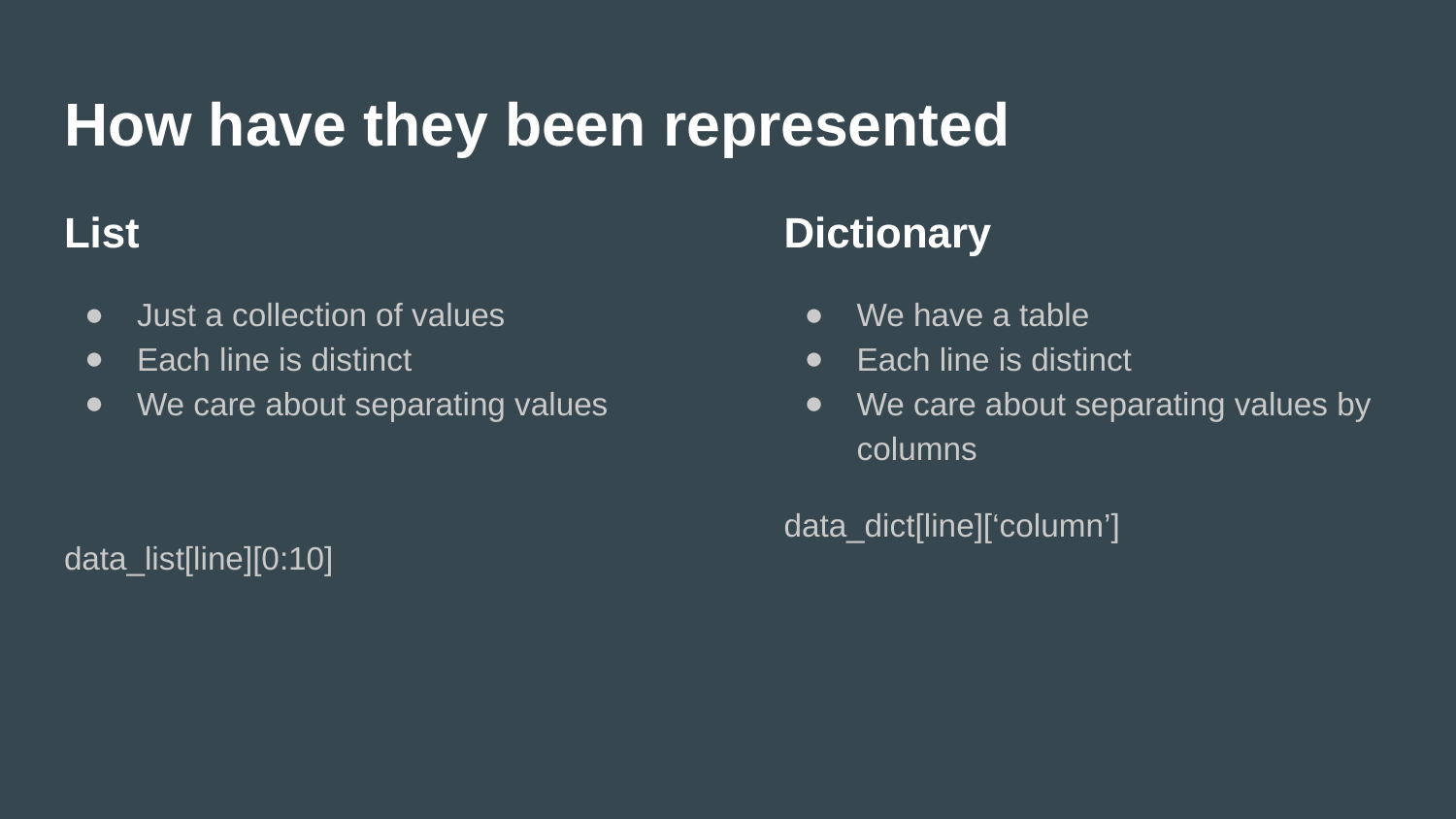

# How have they been represented
List
Just a collection of values
Each line is distinct
We care about separating values

data_list[line][0:10]
Dictionary
We have a table
Each line is distinct
We care about separating values by columns
data_dict[line][‘column’]